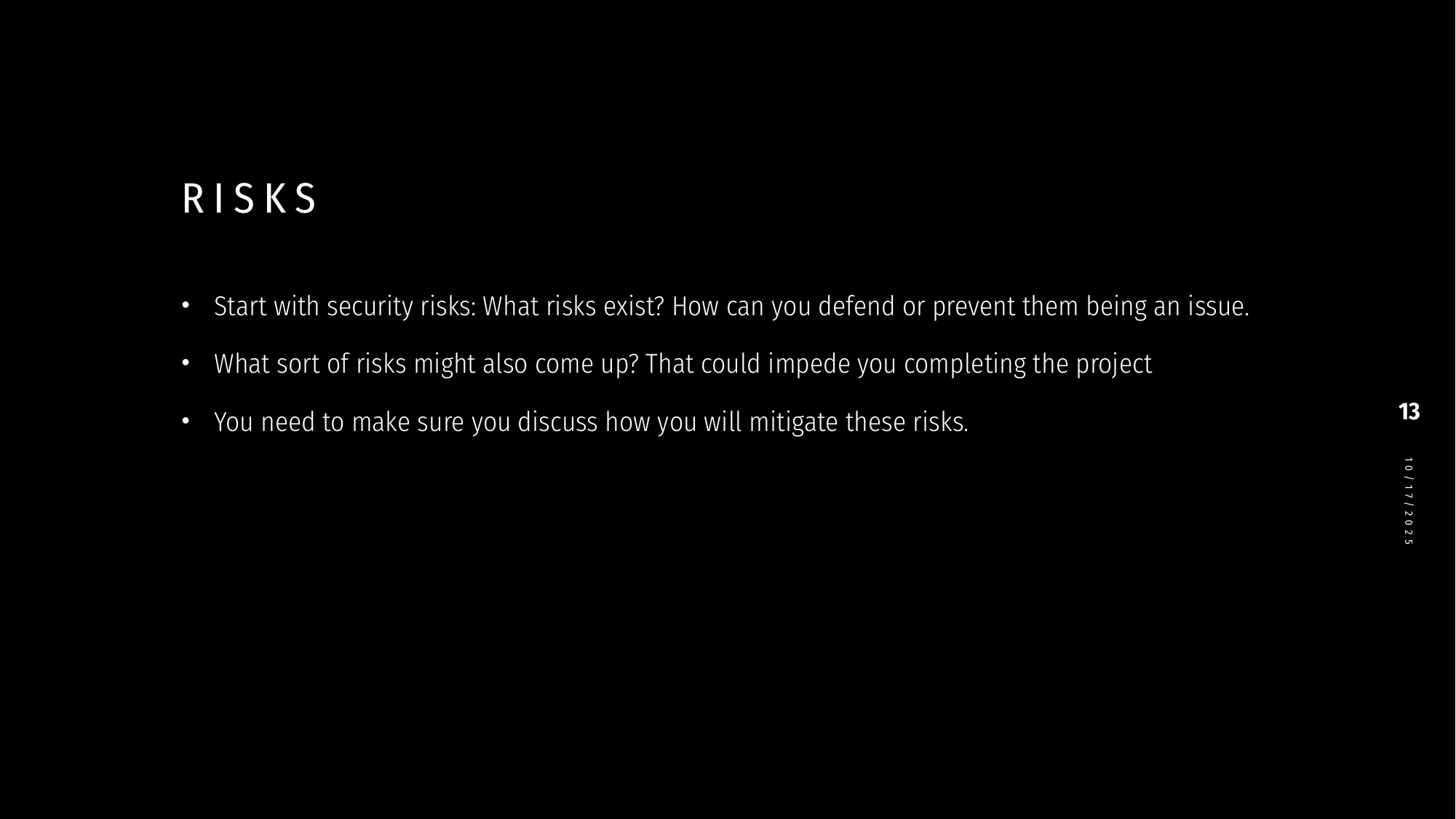

# Risks

Start with security risks: What risks exist? How can you defend or prevent them being an issue.
What sort of risks might also come up? That could impede you completing the project
You need to make sure you discuss how you will mitigate these risks.

13
10/17/2025